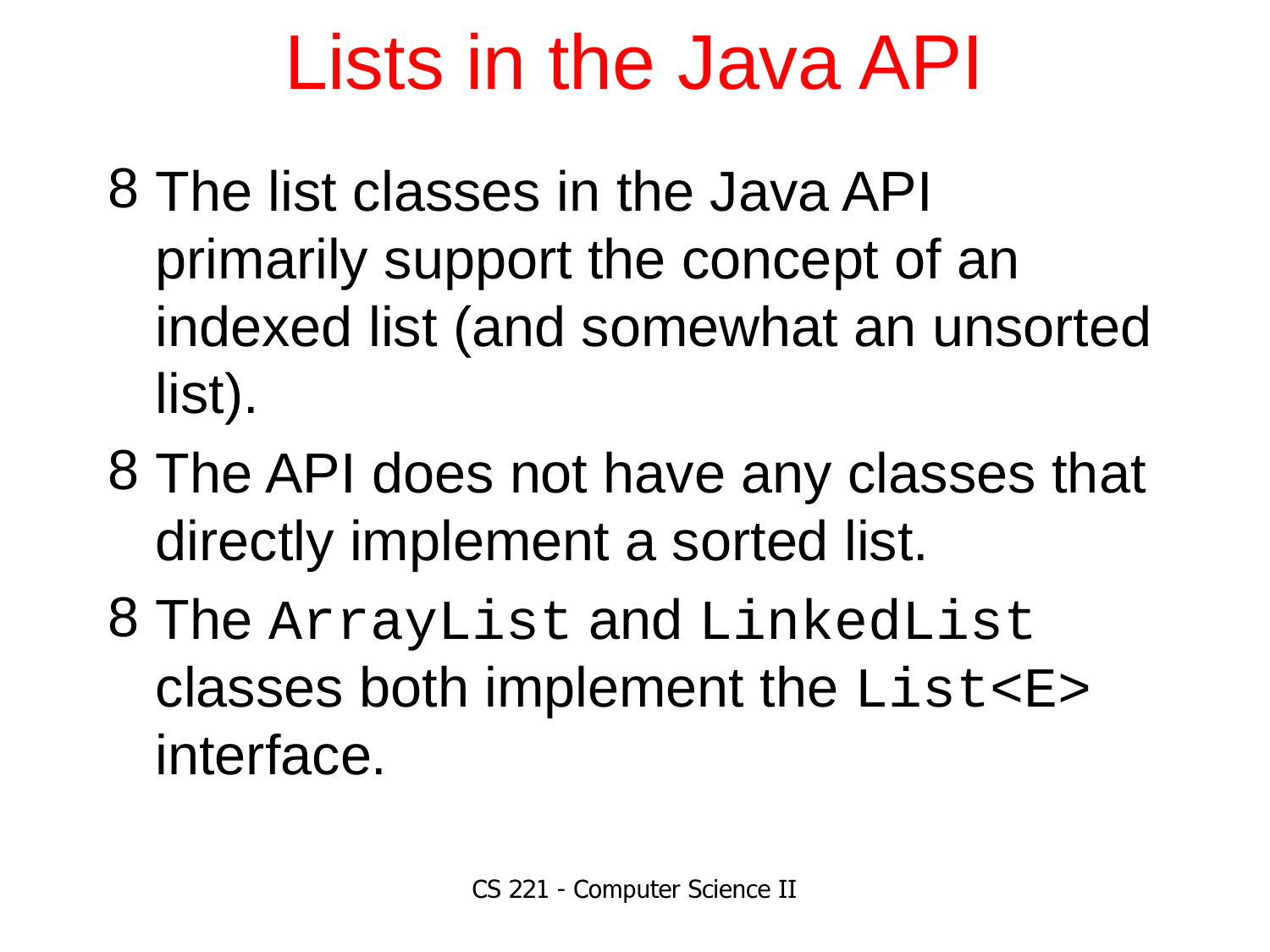

# Lists in the Java API
The list classes in the Java API primarily support the concept of an indexed list (and somewhat an unsorted list).
The API does not have any classes that directly implement a sorted list.
The ArrayList and LinkedList classes both implement the List<E> interface.
CS 221 - Computer Science II